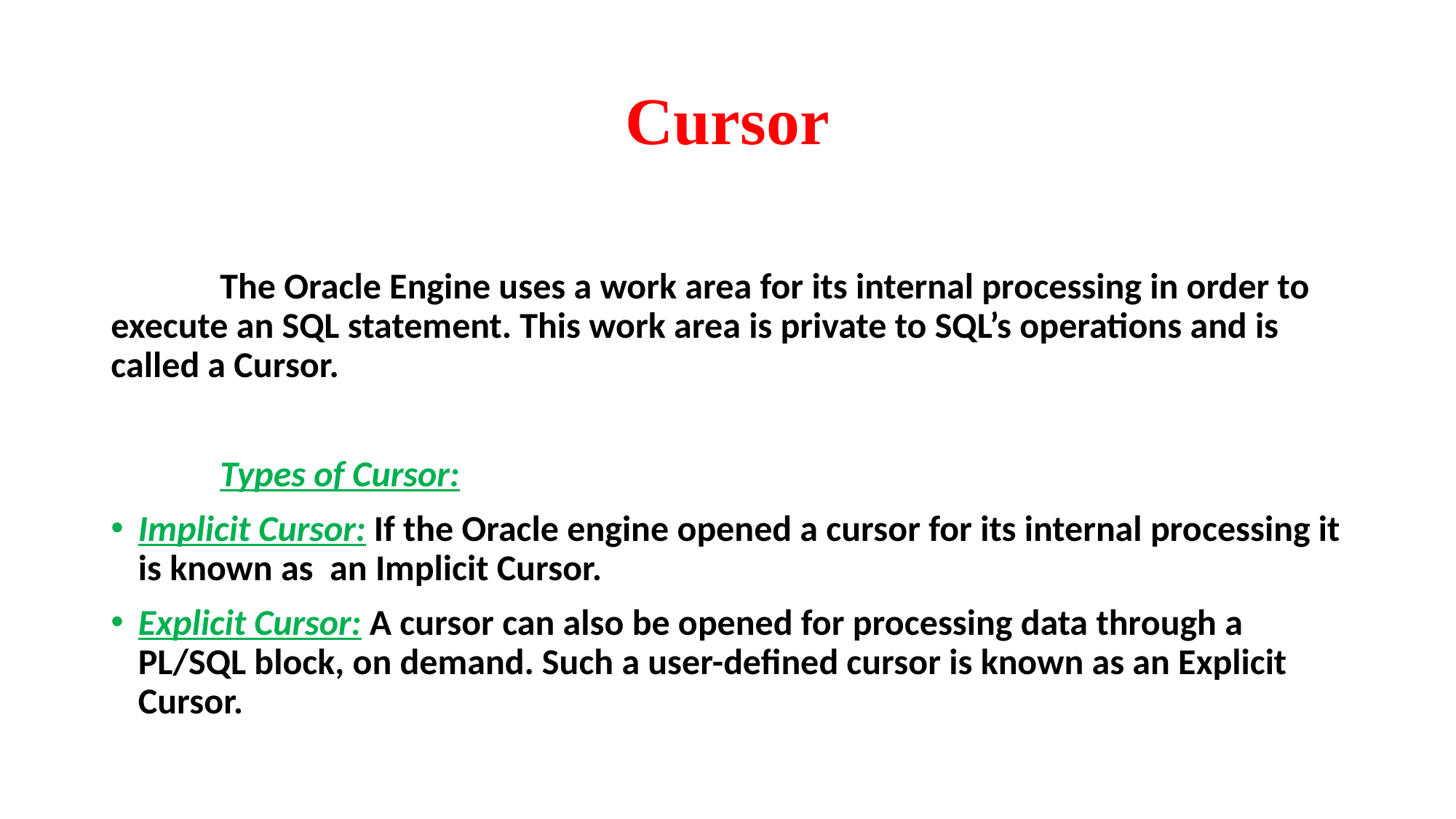

# Cursor

	The Oracle Engine uses a work area for its internal processing in order to execute an SQL statement. This work area is private to SQL’s operations and is called a Cursor.

	Types of Cursor:
Implicit Cursor: If the Oracle engine opened a cursor for its internal processing it is known as  an Implicit Cursor.
Explicit Cursor: A cursor can also be opened for processing data through a PL/SQL block, on demand. Such a user-defined cursor is known as an Explicit Cursor.